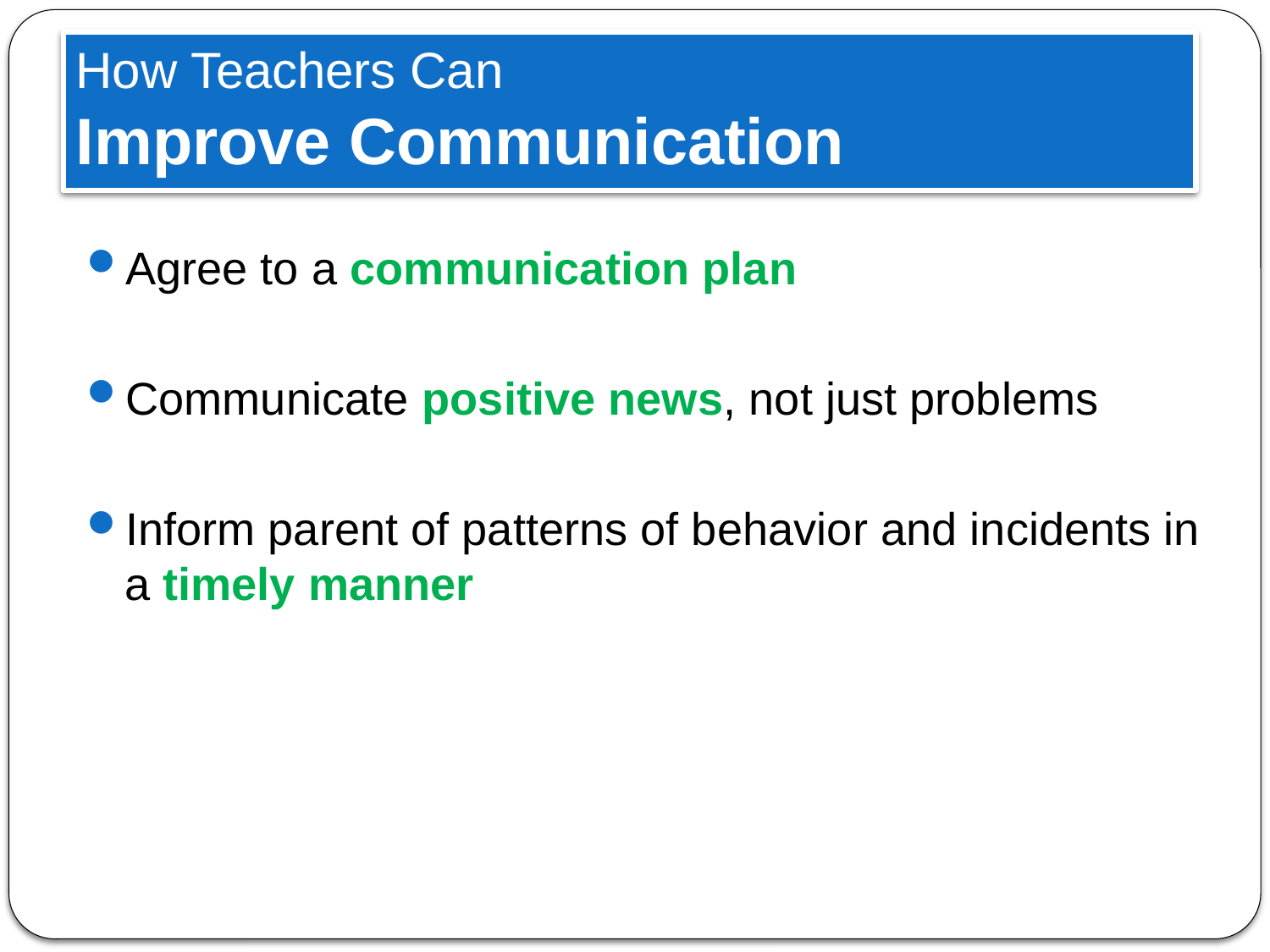

# How Teachers Can Improve Communication
Agree to a communication plan

Communicate positive news, not just problems

Inform parent of patterns of behavior and incidents in a timely manner